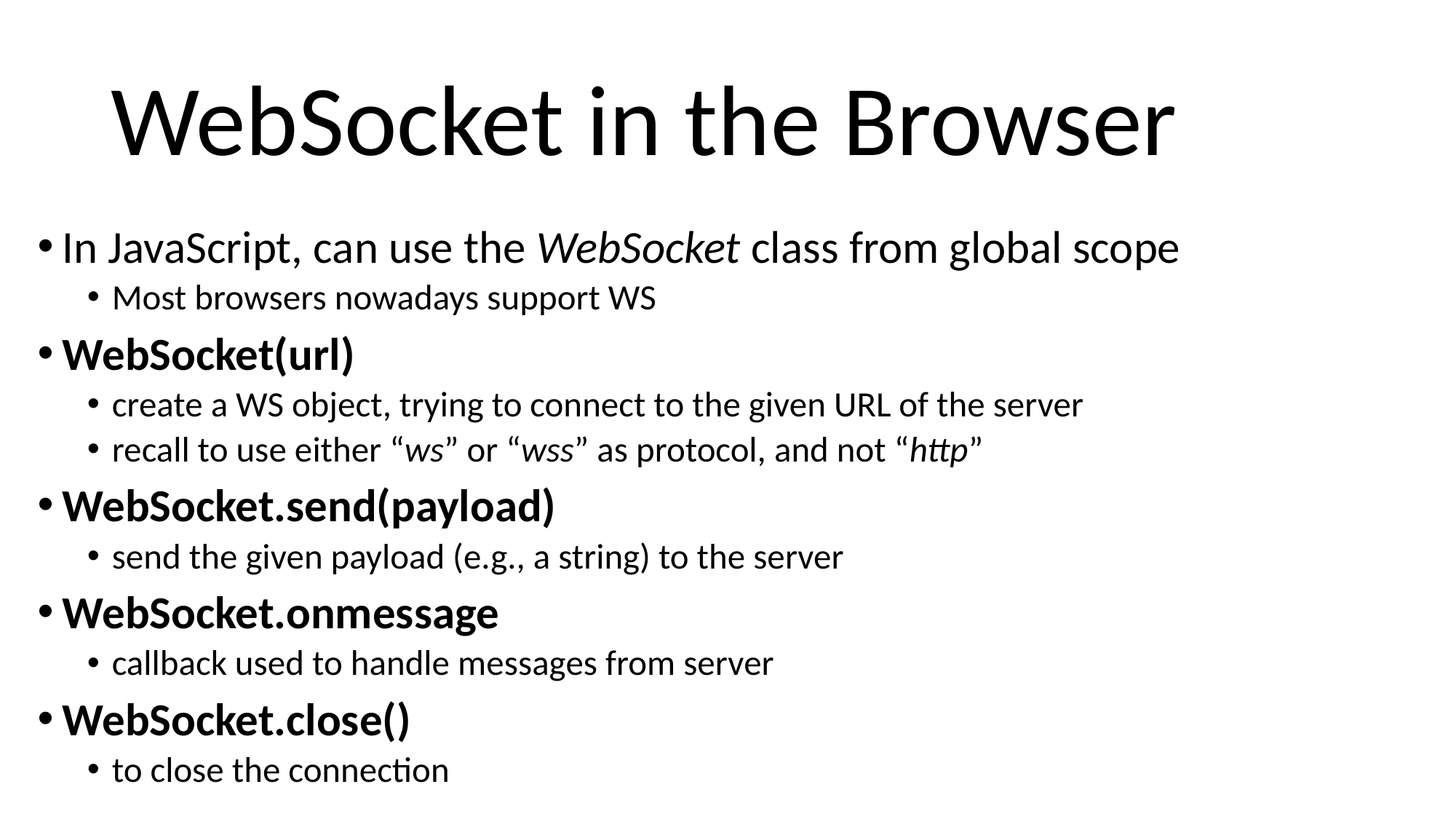

# WebSocket in the Browser
In JavaScript, can use the WebSocket class from global scope
Most browsers nowadays support WS
WebSocket(url)
create a WS object, trying to connect to the given URL of the server
recall to use either “ws” or “wss” as protocol, and not “http”
WebSocket.send(payload)
send the given payload (e.g., a string) to the server
WebSocket.onmessage
callback used to handle messages from server
WebSocket.close()
to close the connection